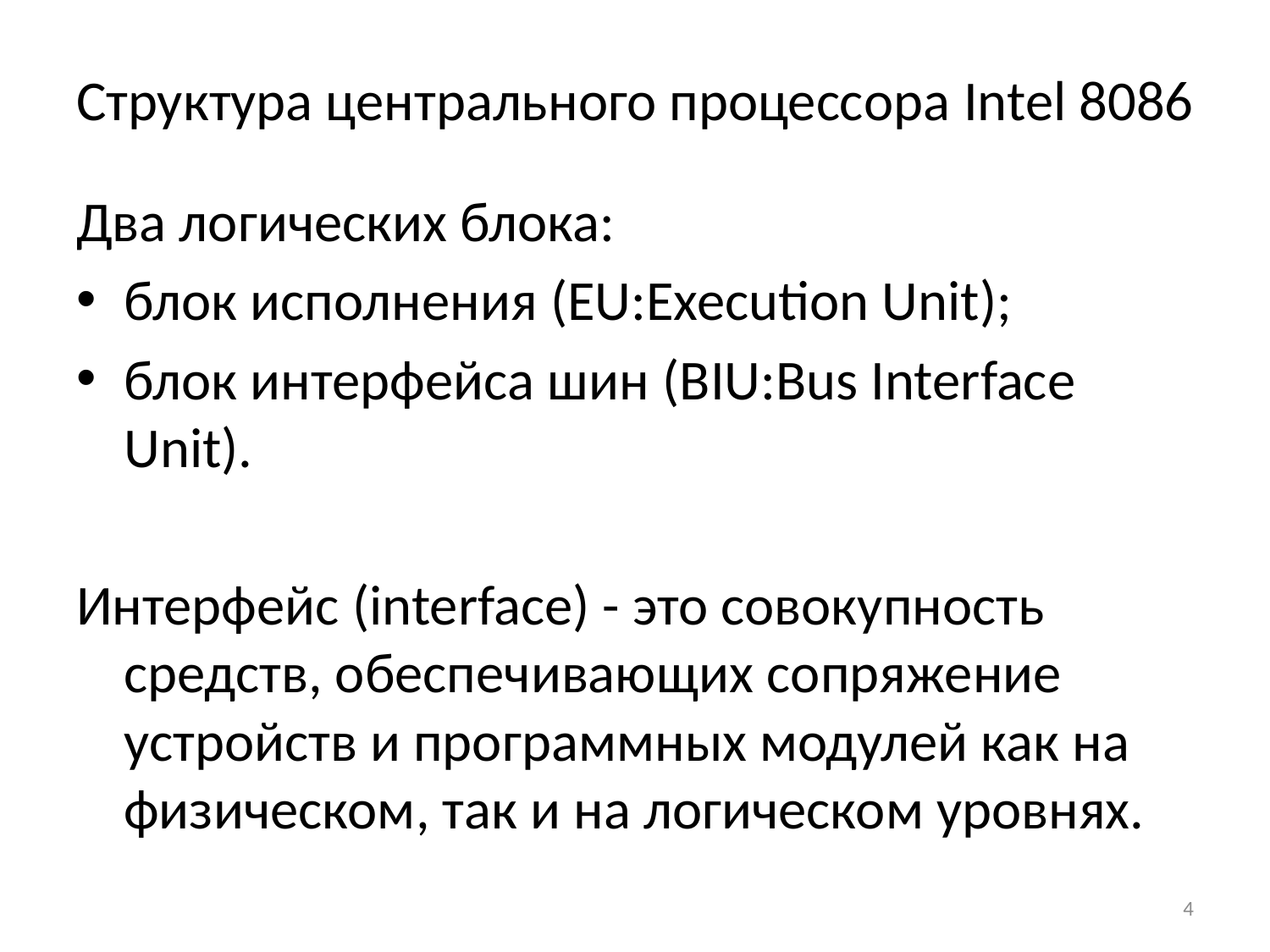

# Структура центрального процессора Intel 8086
Два логических блока:
блок исполнения (EU:Execution Unit);
блок интерфейса шин (BIU:Bus Interface Unit).

Интерфейс (interface) - это совокупность средств, обеспечивающих сопряжение устройств и программных модулей как на физическом, так и на логическом уровнях.

4